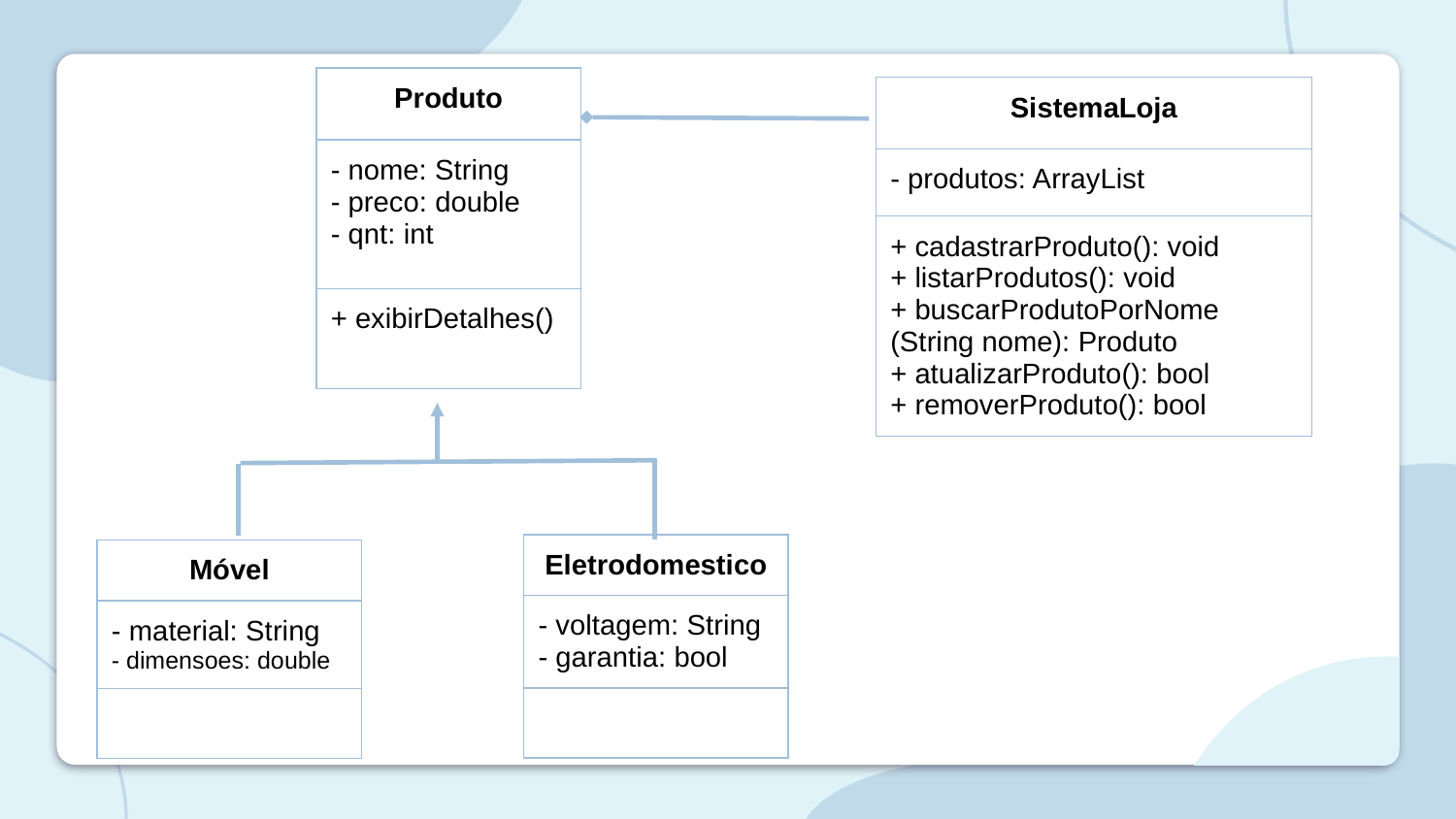

| Produto |
| --- |
| - nome: String - preco: double - qnt: int |
| + exibirDetalhes() |
| SistemaLoja |
| --- |
| - produtos: ArrayList |
| + cadastrarProduto(): void + listarProdutos(): void + buscarProdutoPorNome (String nome): Produto + atualizarProduto(): bool + removerProduto(): bool |
| Eletrodomestico |
| --- |
| - voltagem: String - garantia: bool |
|  |
| Móvel |
| --- |
| - material: String - dimensoes: double |
|  |